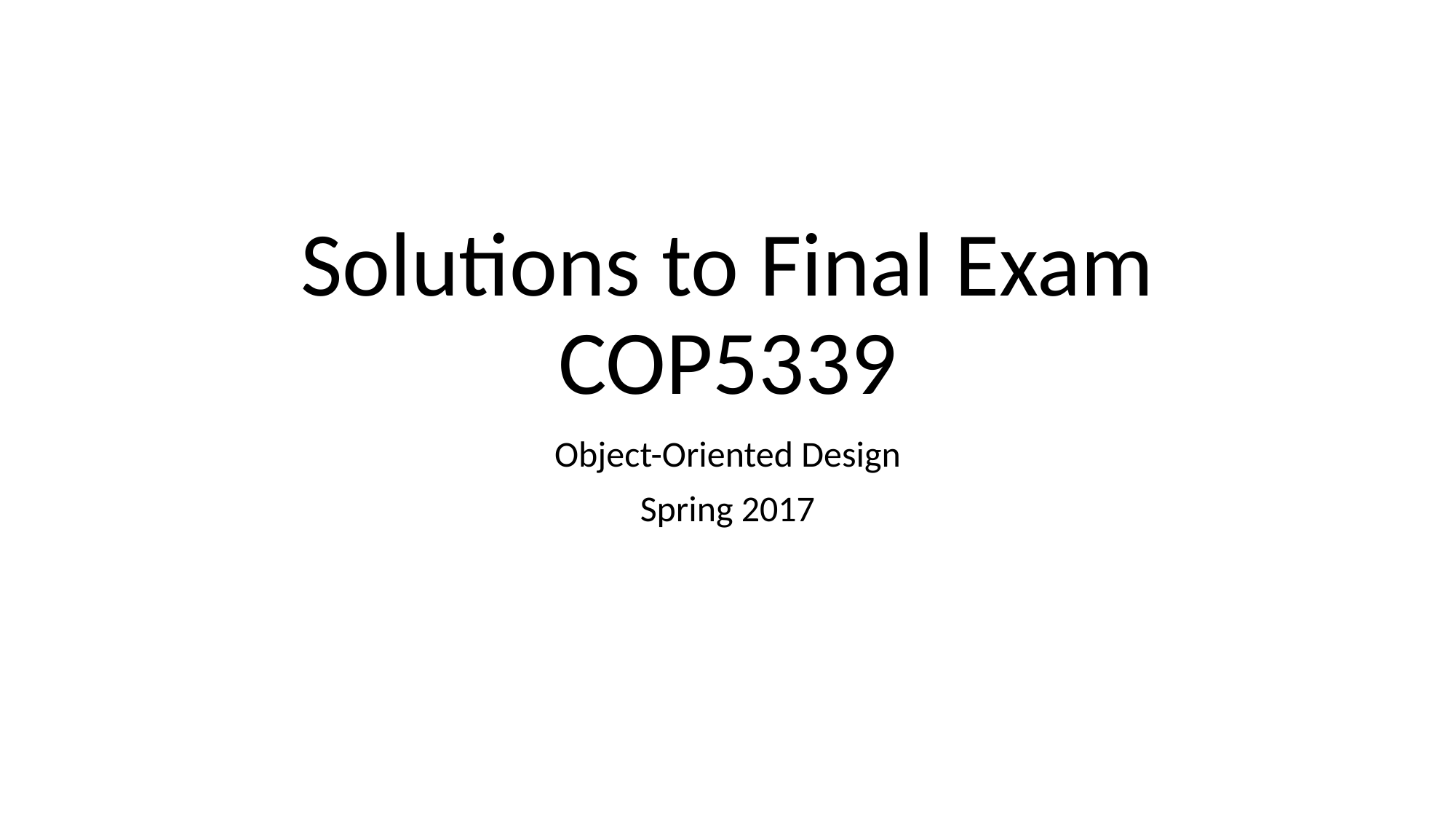

# Solutions to Final Exam COP5339
Object-Oriented Design
Spring 2017